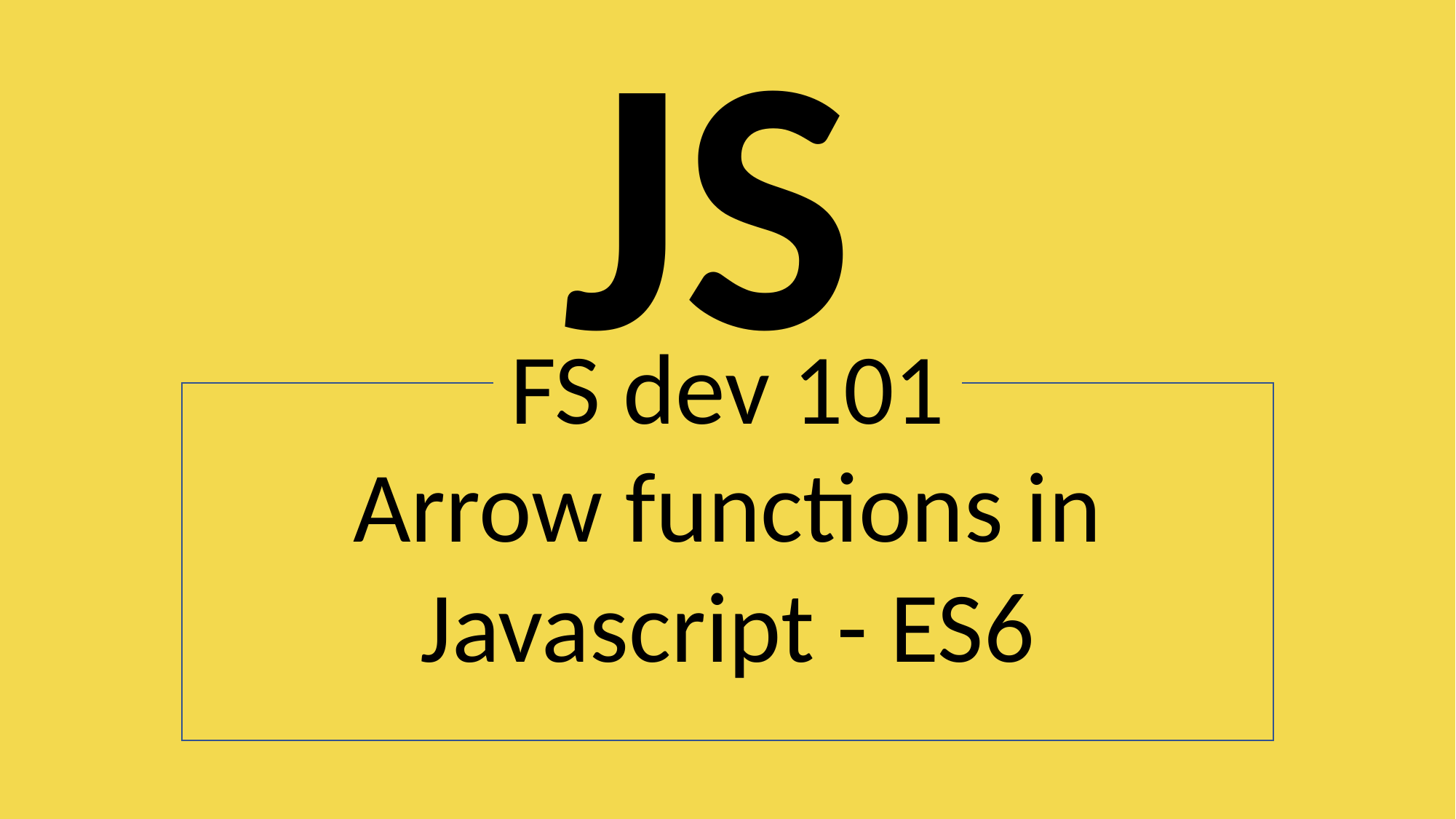

JS
FS dev 101
Arrow functions in Javascript - ES6